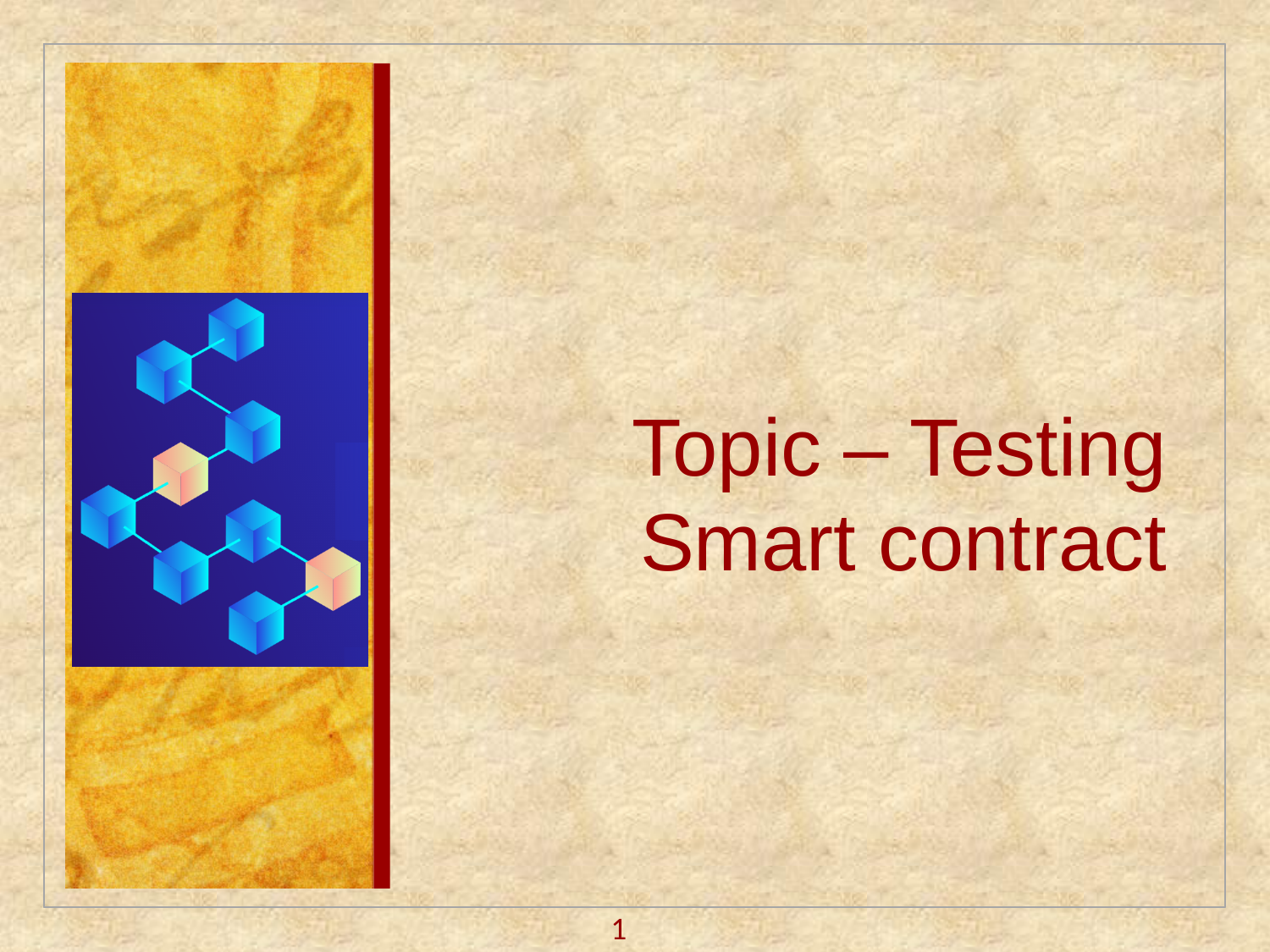

# Topic – Testing Smart contract
1